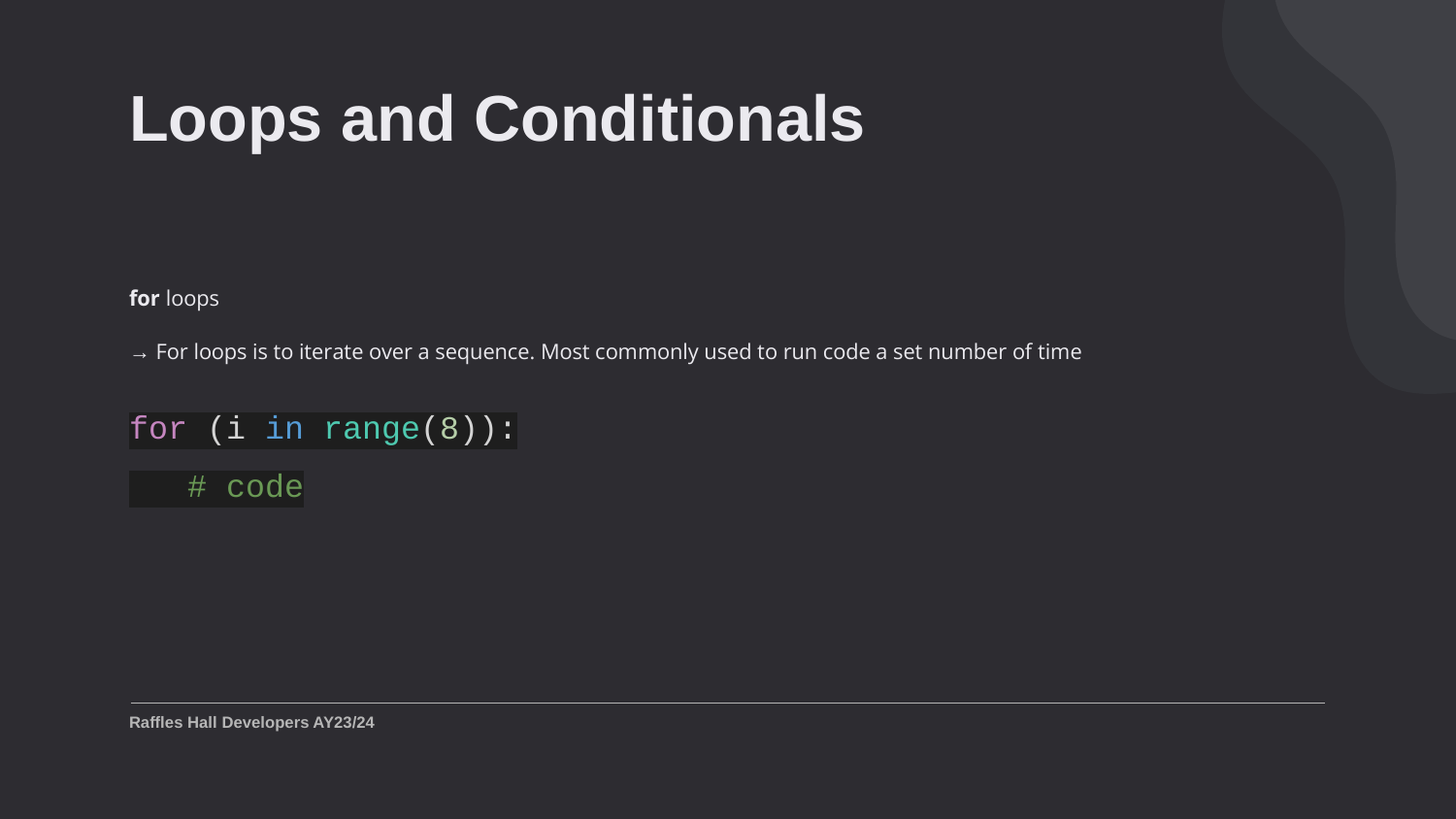

# Loops and Conditionals
for loops
→ For loops is to iterate over a sequence. Most commonly used to run code a set number of time
for (i in range(8)):
   # code

Raffles Hall Developers AY23/24